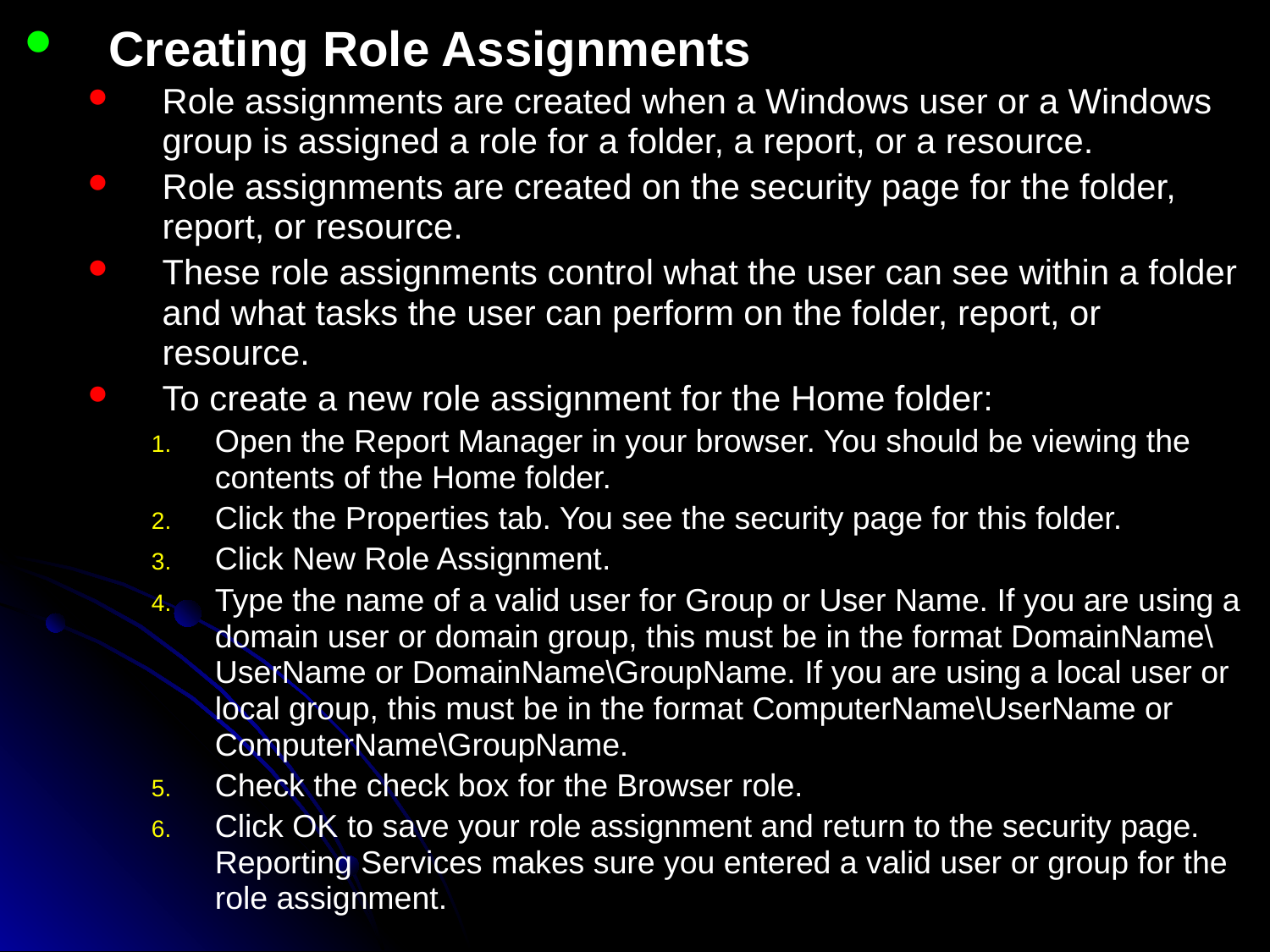

Creating Role Assignments
Role assignments are created when a Windows user or a Windows group is assigned a role for a folder, a report, or a resource.
Role assignments are created on the security page for the folder, report, or resource.
These role assignments control what the user can see within a folder and what tasks the user can perform on the folder, report, or resource.
To create a new role assignment for the Home folder:
Open the Report Manager in your browser. You should be viewing the contents of the Home folder.
Click the Properties tab. You see the security page for this folder.
Click New Role Assignment.
Type the name of a valid user for Group or User Name. If you are using a domain user or domain group, this must be in the format DomainName\UserName or DomainName\GroupName. If you are using a local user or local group, this must be in the format ComputerName\UserName or ComputerName\GroupName.
Check the check box for the Browser role.
Click OK to save your role assignment and return to the security page. Reporting Services makes sure you entered a valid user or group for the role assignment.